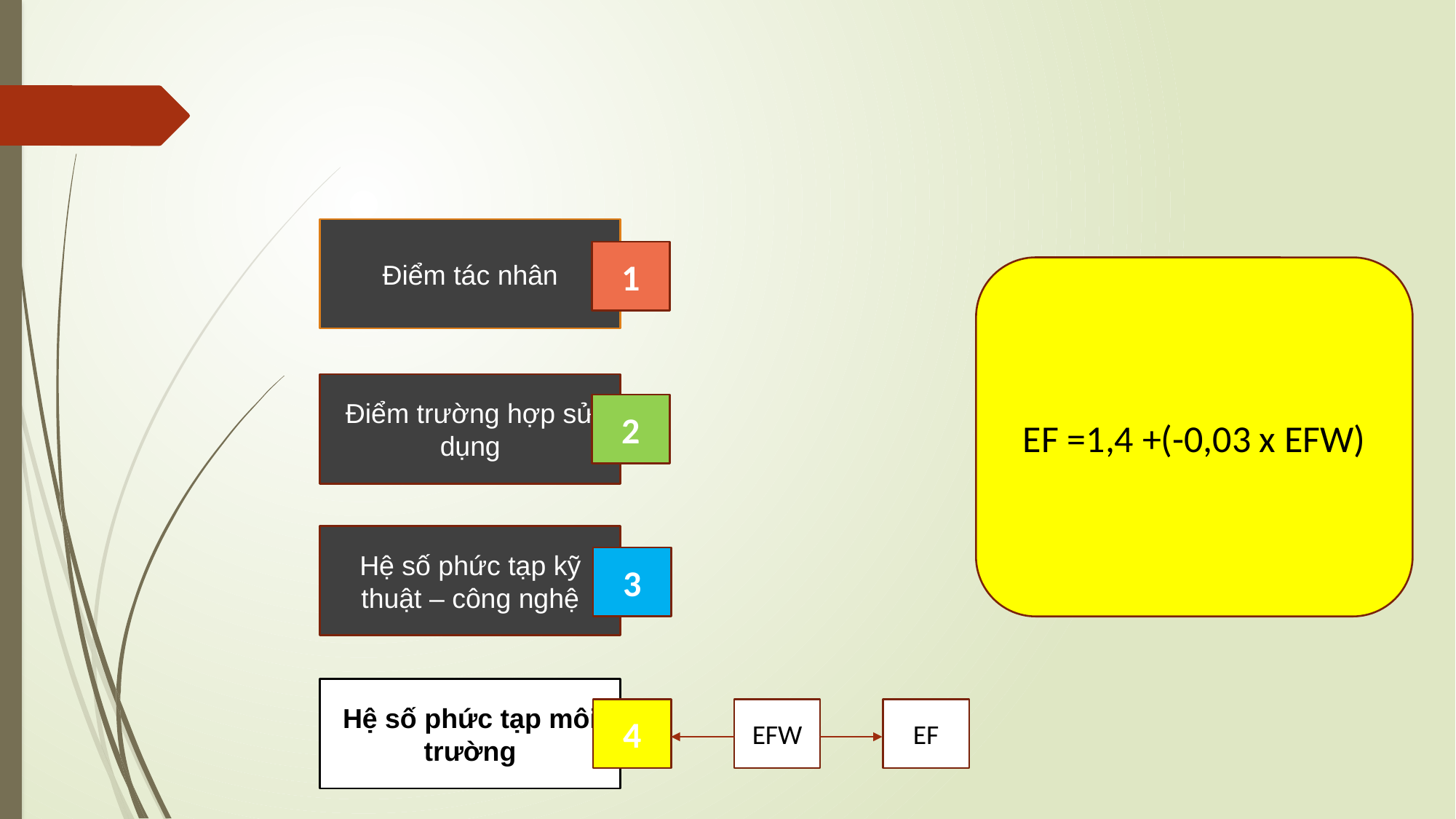

Điểm tác nhân
1
EF =1,4 +(-0,03 x EFW)
Điểm trường hợp sử dụng
2
Hệ số phức tạp kỹ thuật – công nghệ
3
Hệ số phức tạp môi trường
4
EFW
EF